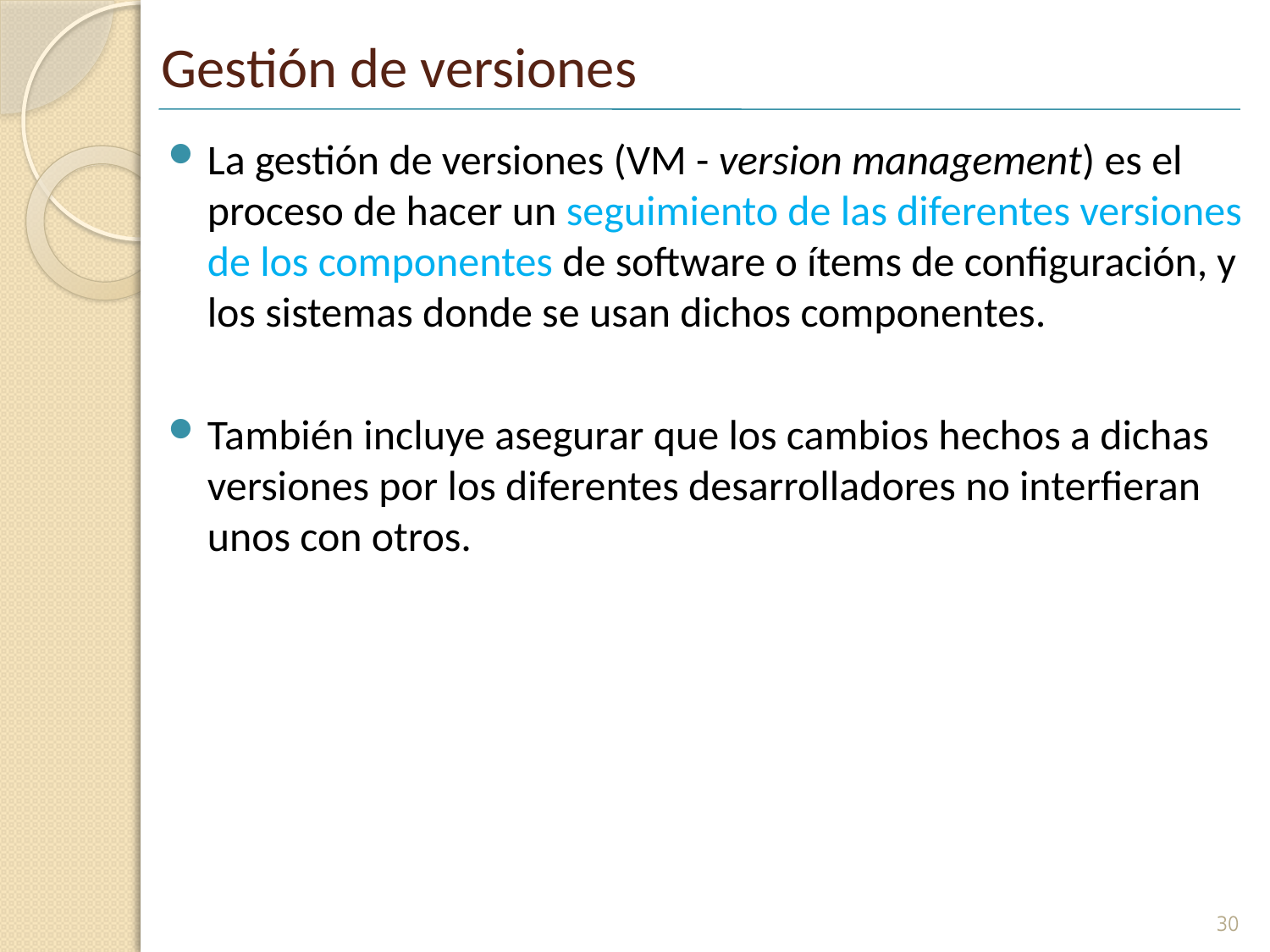

# Gestión de versiones
La gestión de versiones (VM - version management) es el proceso de hacer un seguimiento de las diferentes versiones de los componentes de software o ítems de configuración, y los sistemas donde se usan dichos componentes.

También incluye asegurar que los cambios hechos a dichas versiones por los diferentes desarrolladores no interfieran unos con otros.
30